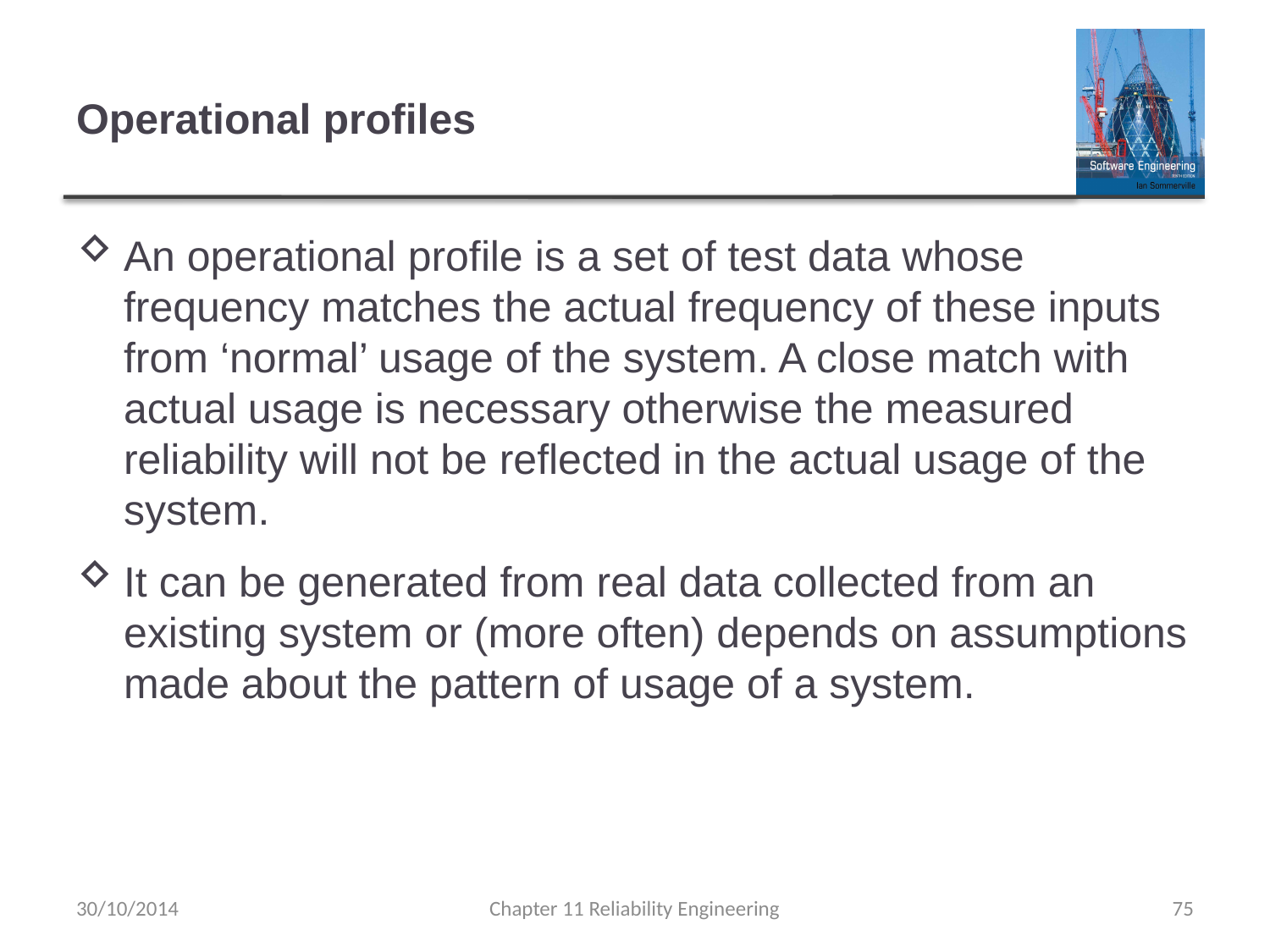

# Operational profiles
An operational profile is a set of test data whose frequency matches the actual frequency of these inputs from ‘normal’ usage of the system. A close match with actual usage is necessary otherwise the measured reliability will not be reflected in the actual usage of the system.
It can be generated from real data collected from an existing system or (more often) depends on assumptions made about the pattern of usage of a system.
30/10/2014
Chapter 11 Reliability Engineering
75